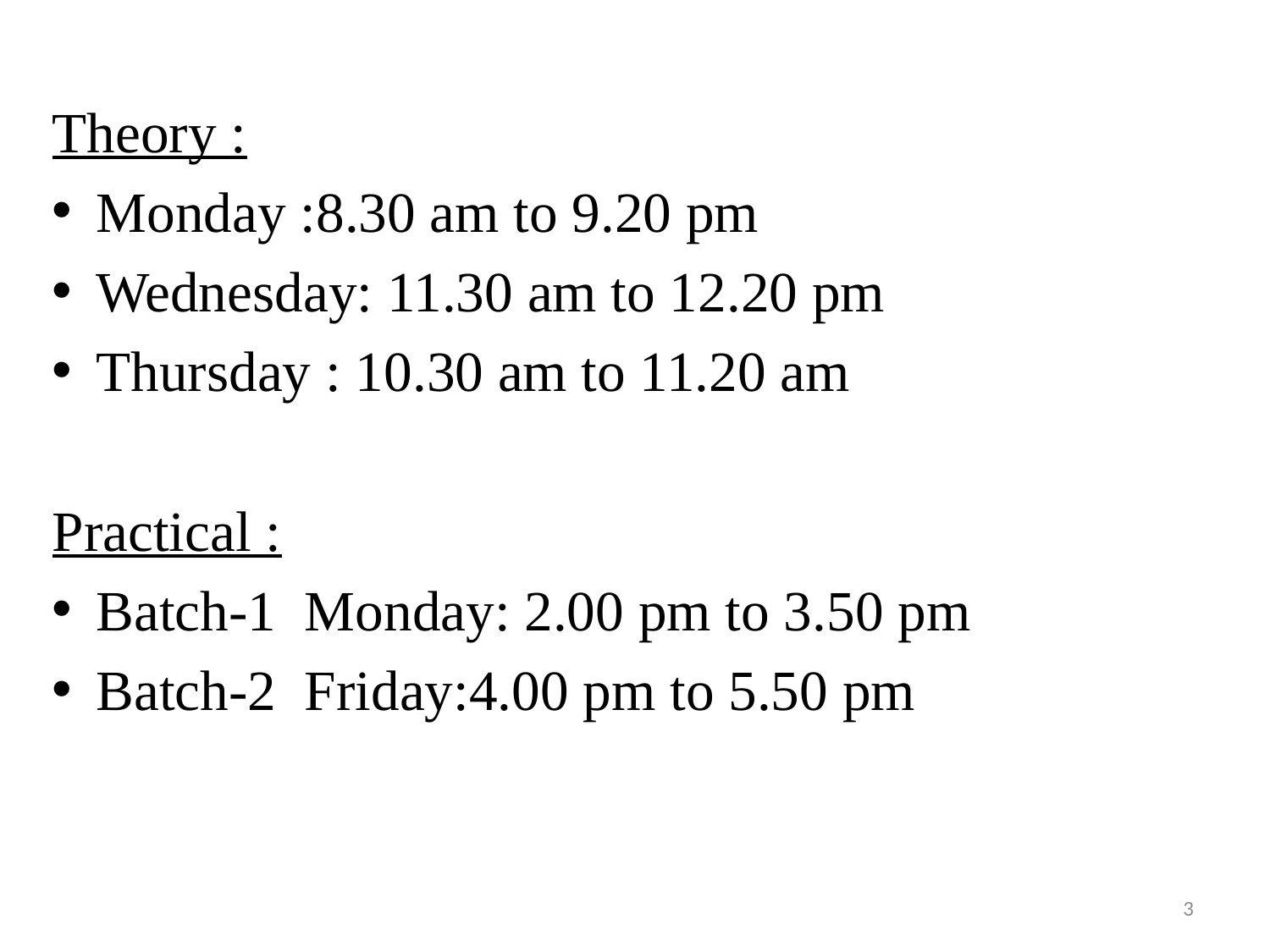

Theory :
Monday :8.30 am to 9.20 pm
Wednesday: 11.30 am to 12.20 pm
Thursday : 10.30 am to 11.20 am

Practical :
Batch-1  Monday: 2.00 pm to 3.50 pm
Batch-2  Friday:4.00 pm to 5.50 pm

3